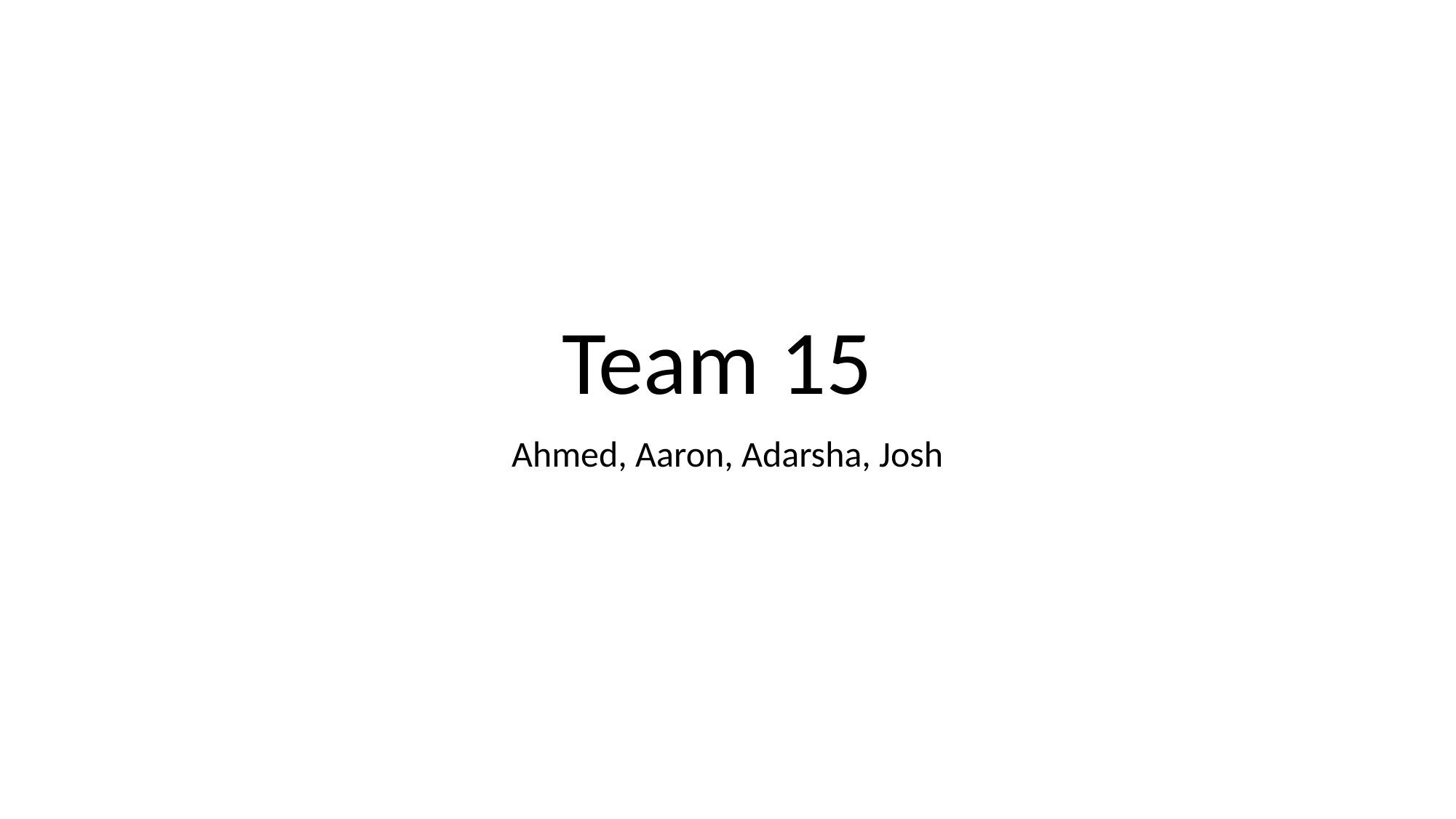

# Team 15
Ahmed, Aaron, Adarsha, Josh